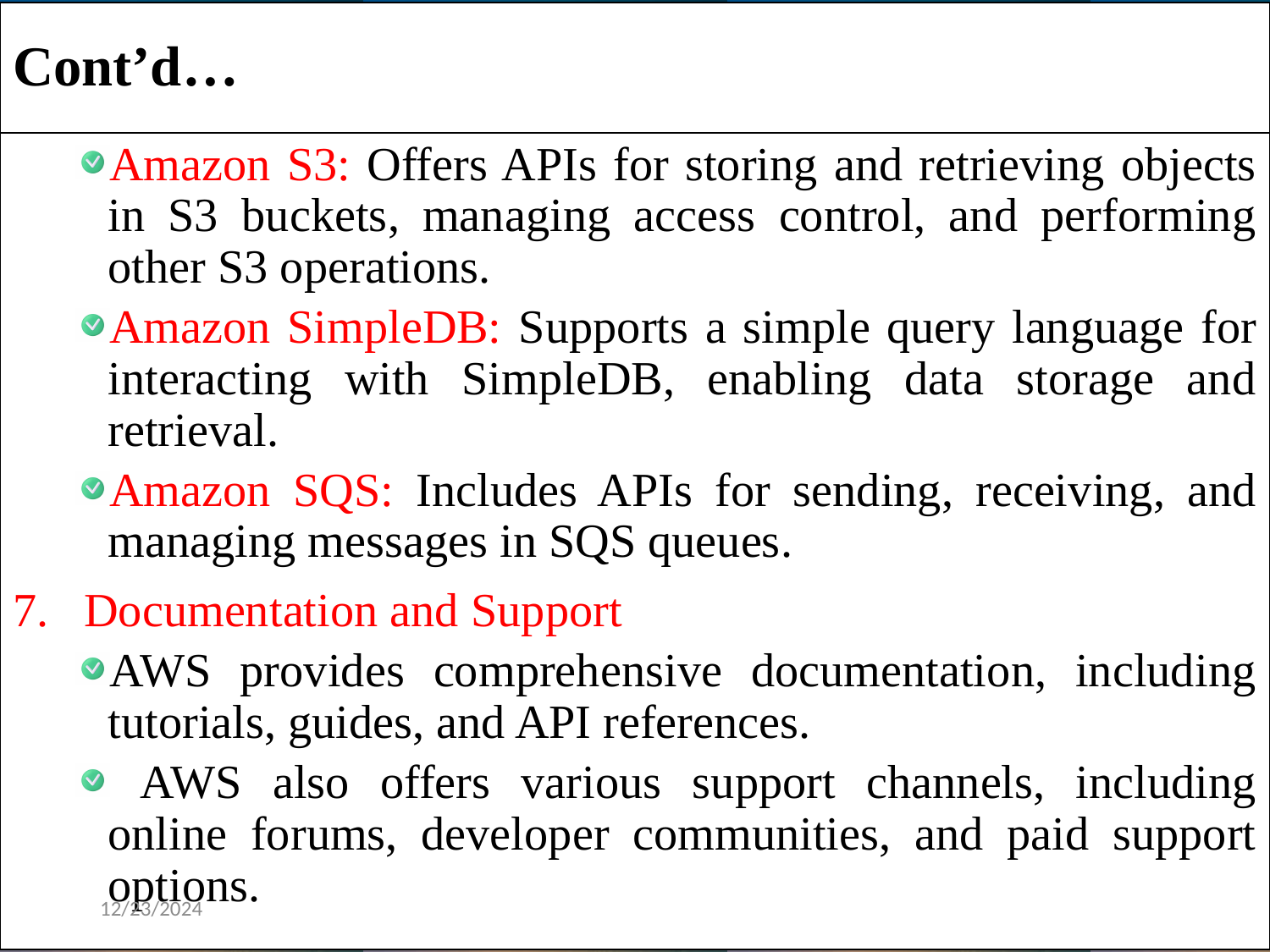

# Cont’d…
Amazon S3: Offers APIs for storing and retrieving objects in S3 buckets, managing access control, and performing other S3 operations.
Amazon SimpleDB: Supports a simple query language for interacting with SimpleDB, enabling data storage and retrieval.
Amazon SQS: Includes APIs for sending, receiving, and managing messages in SQS queues.
Documentation and Support
AWS provides comprehensive documentation, including tutorials, guides, and API references.
 AWS also offers various support channels, including online forums, developer communities, and paid support options.

12/23/2024
44